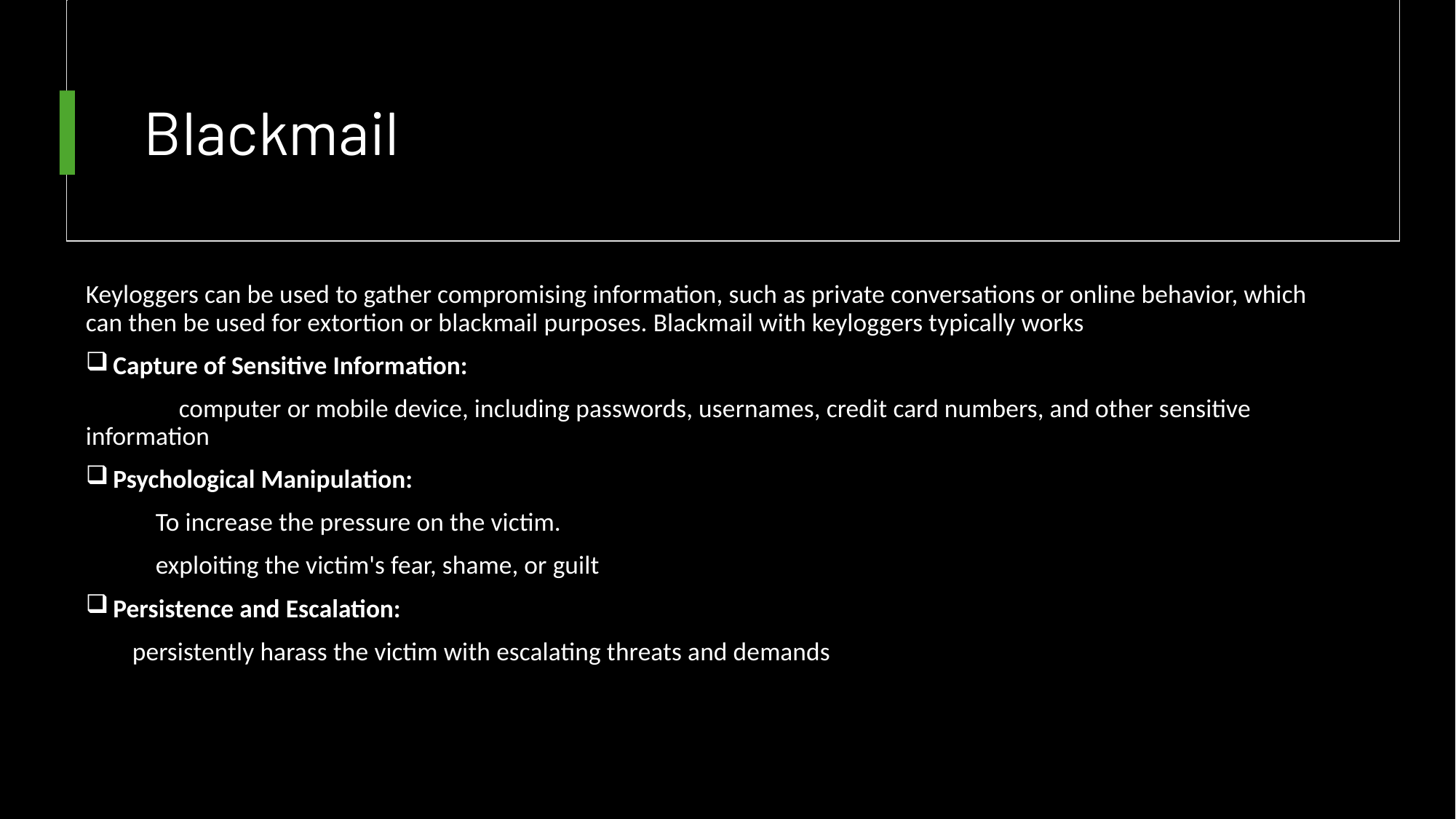

# Blackmail

Keyloggers can be used to gather compromising information, such as private conversations or online behavior, which can then be used for extortion or blackmail purposes. Blackmail with keyloggers typically works
Capture of Sensitive Information:
                computer or mobile device, including passwords, usernames, credit card numbers, and other sensitive information
Psychological Manipulation:
            To increase the pressure on the victim.
            exploiting the victim's fear, shame, or guilt
Persistence and Escalation:
        persistently harass the victim with escalating threats and demands